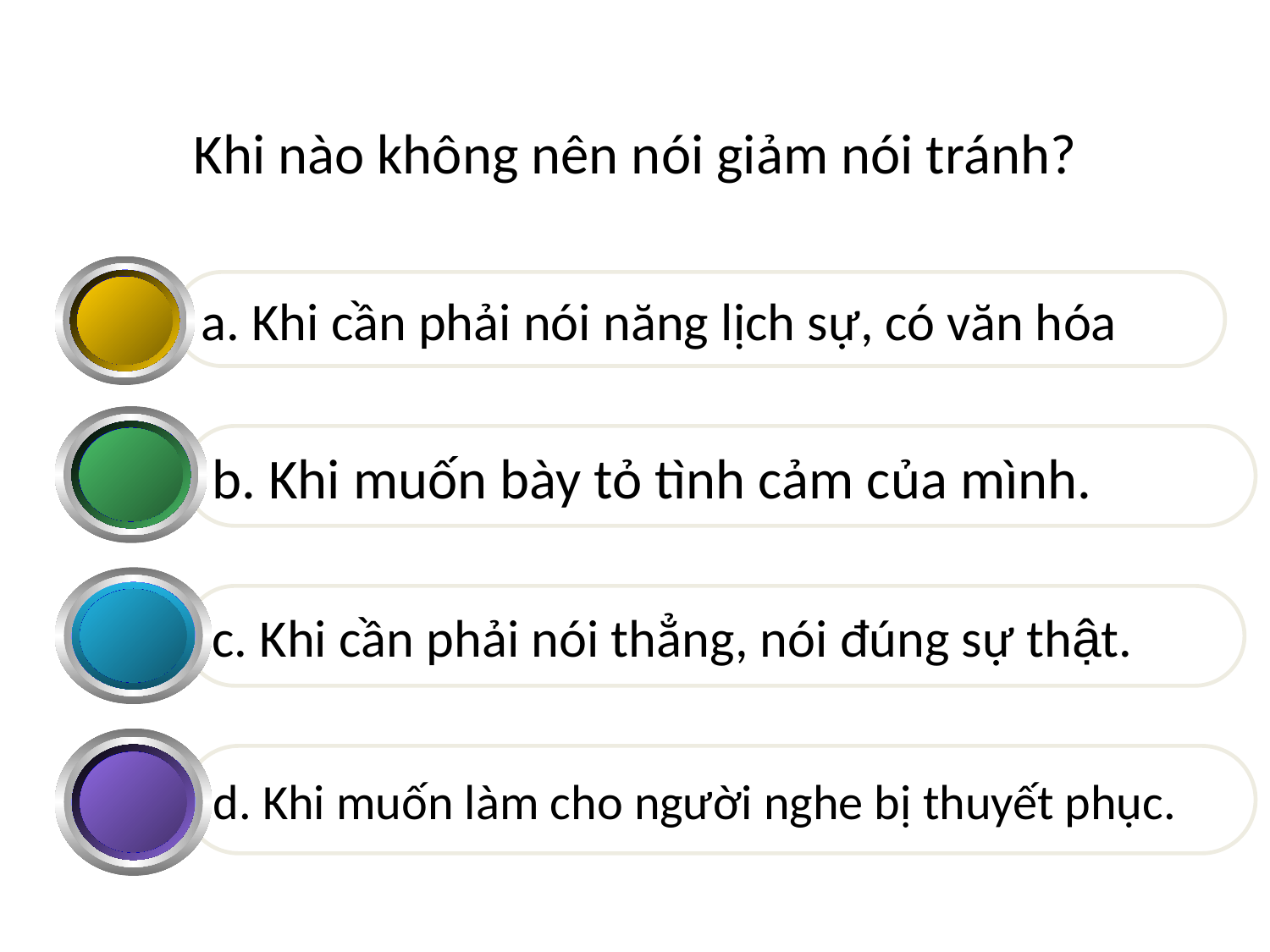

# Khi nào không nên nói giảm nói tránh?

a. Khi cần phải nói năng lịch sự, có văn hóa

b. Khi muốn bày tỏ tình cảm của mình.

c. Khi cần phải nói thẳng, nói đúng sự thật.

d. Khi muốn làm cho người nghe bị thuyết phục.